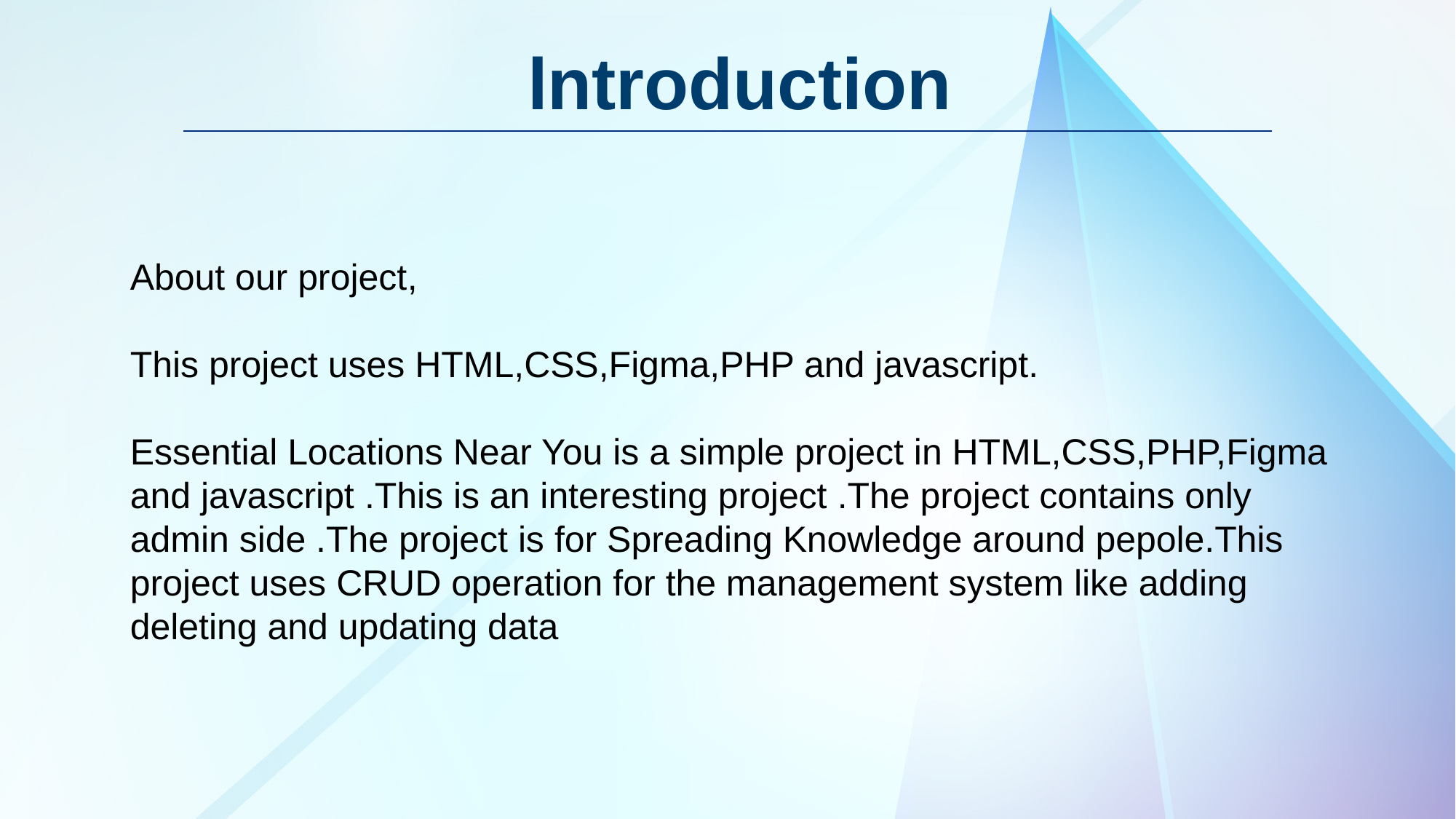

lntroduction

About our project,

This project uses HTML,CSS,Figma,PHP and javascript.

Essential Locations Near You is a simple project in HTML,CSS,PHP,Figma and javascript .This is an interesting project .The project contains only admin side .The project is for Spreading Knowledge around pepole.This project uses CRUD operation for the management system like adding deleting and updating data